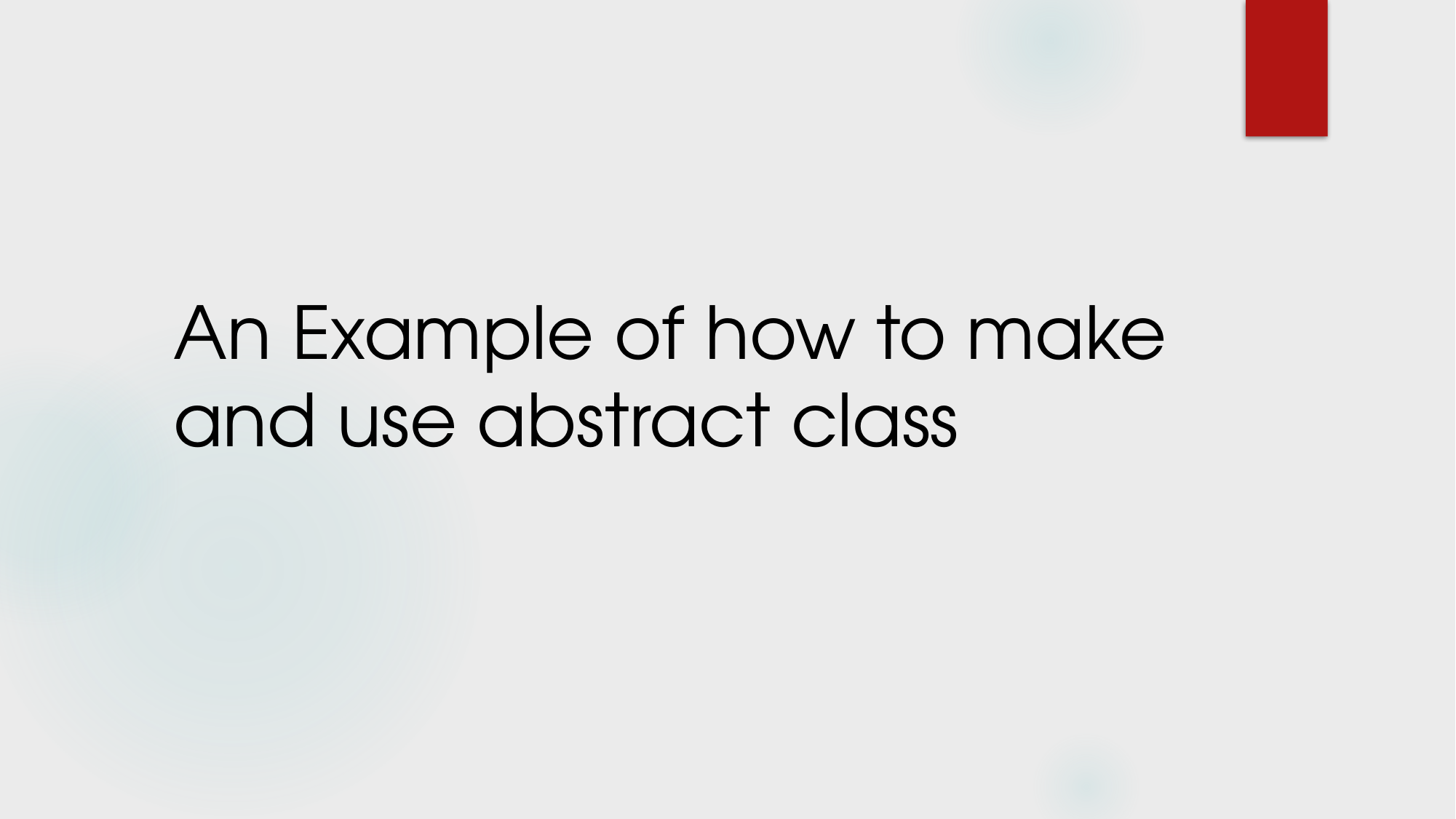

# An Example of how to make and use abstract class